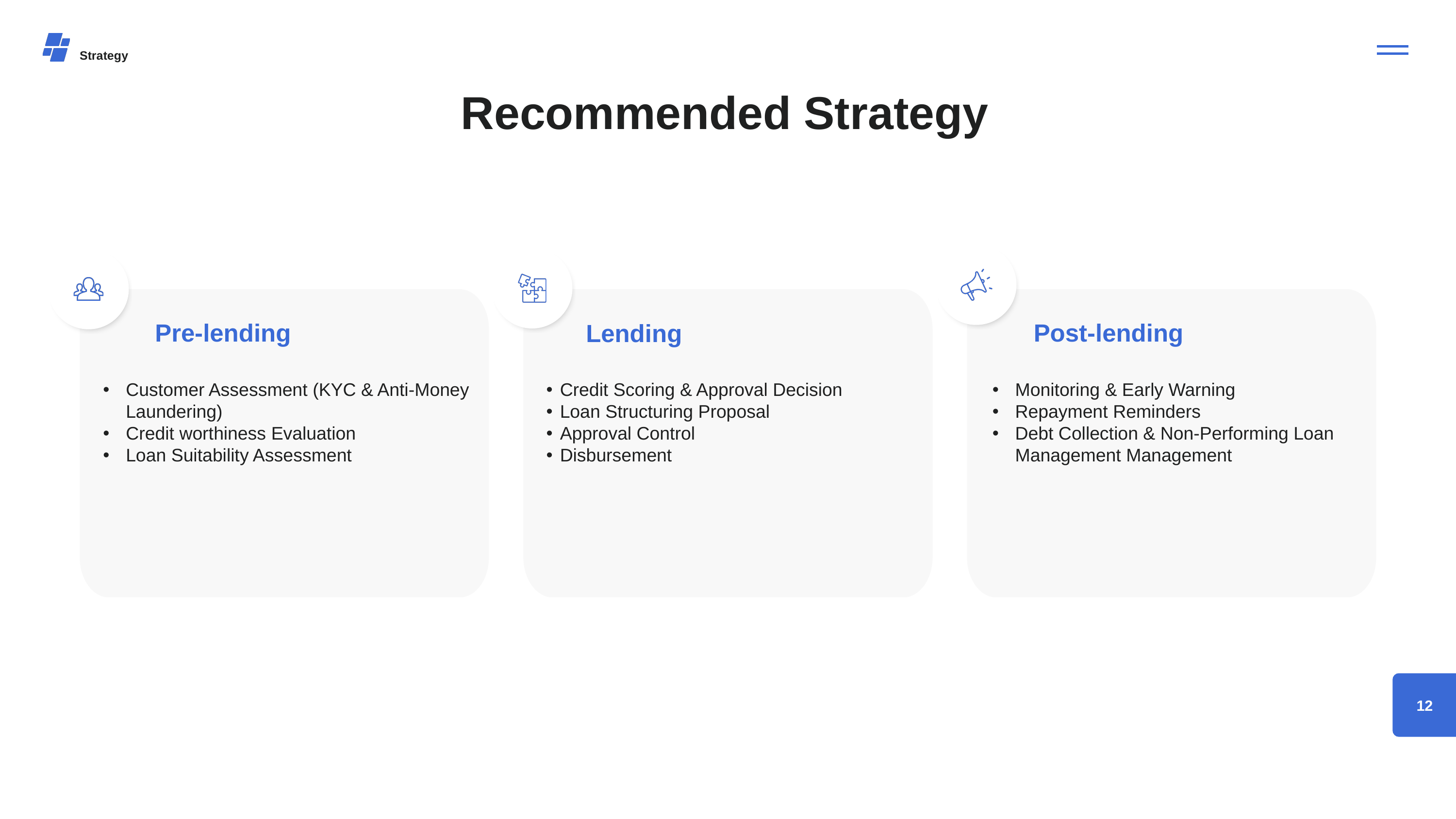

Strategy

Recommended Strategy

Pre-lending
Post-lending
Lending
Customer Assessment (KYC & Anti-Money Laundering)
Credit worthiness Evaluation
Loan Suitability Assessment
Credit Scoring & Approval Decision
Loan Structuring Proposal
Approval Control
Disbursement
Monitoring & Early Warning
Repayment Reminders
Debt Collection & Non-Performing Loan Management Management

12